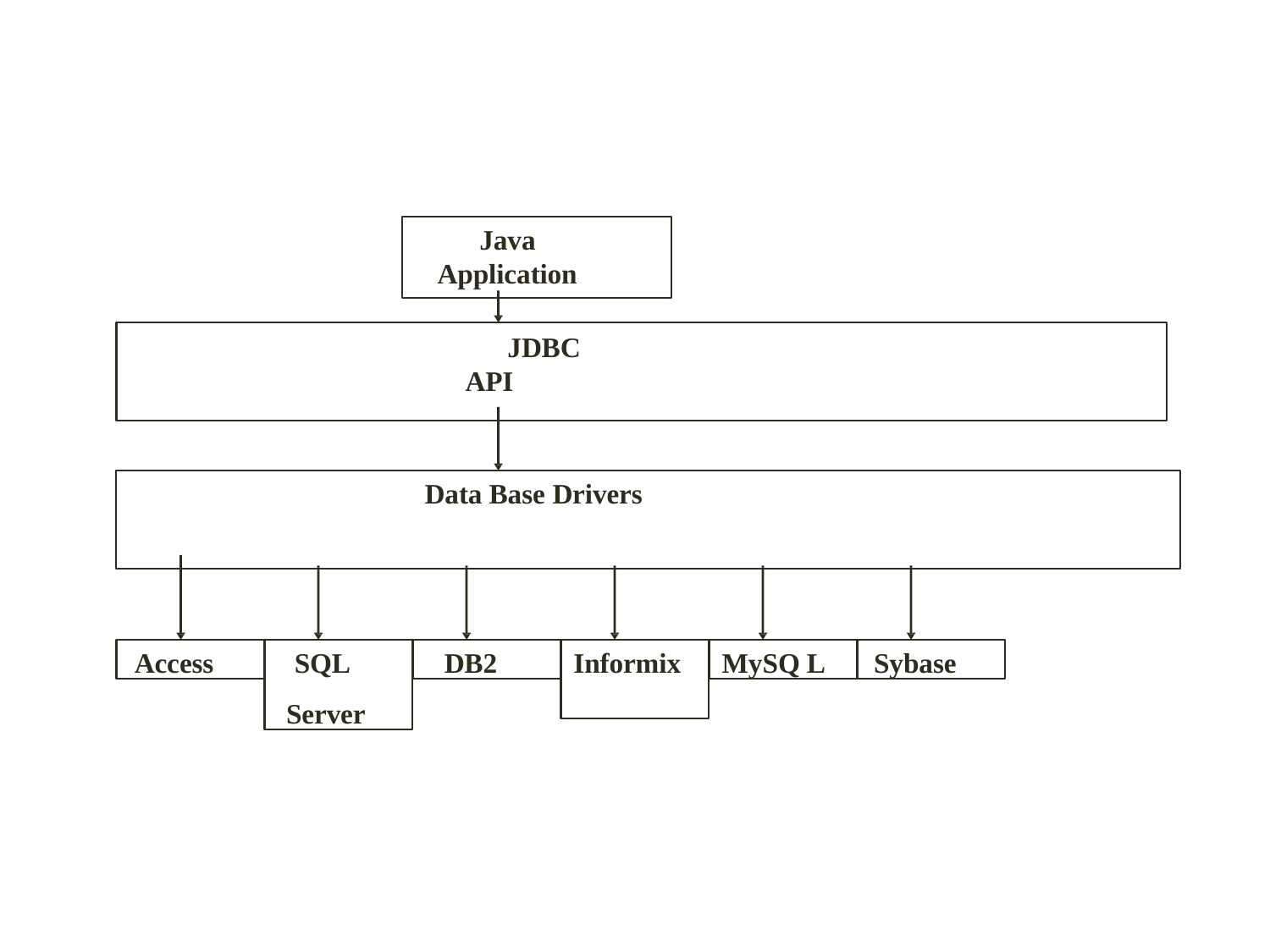

Java  Application

JDBC API

Data Base Drivers

Informix

MySQ L
Access
SQL
Server
DB2
Sybase